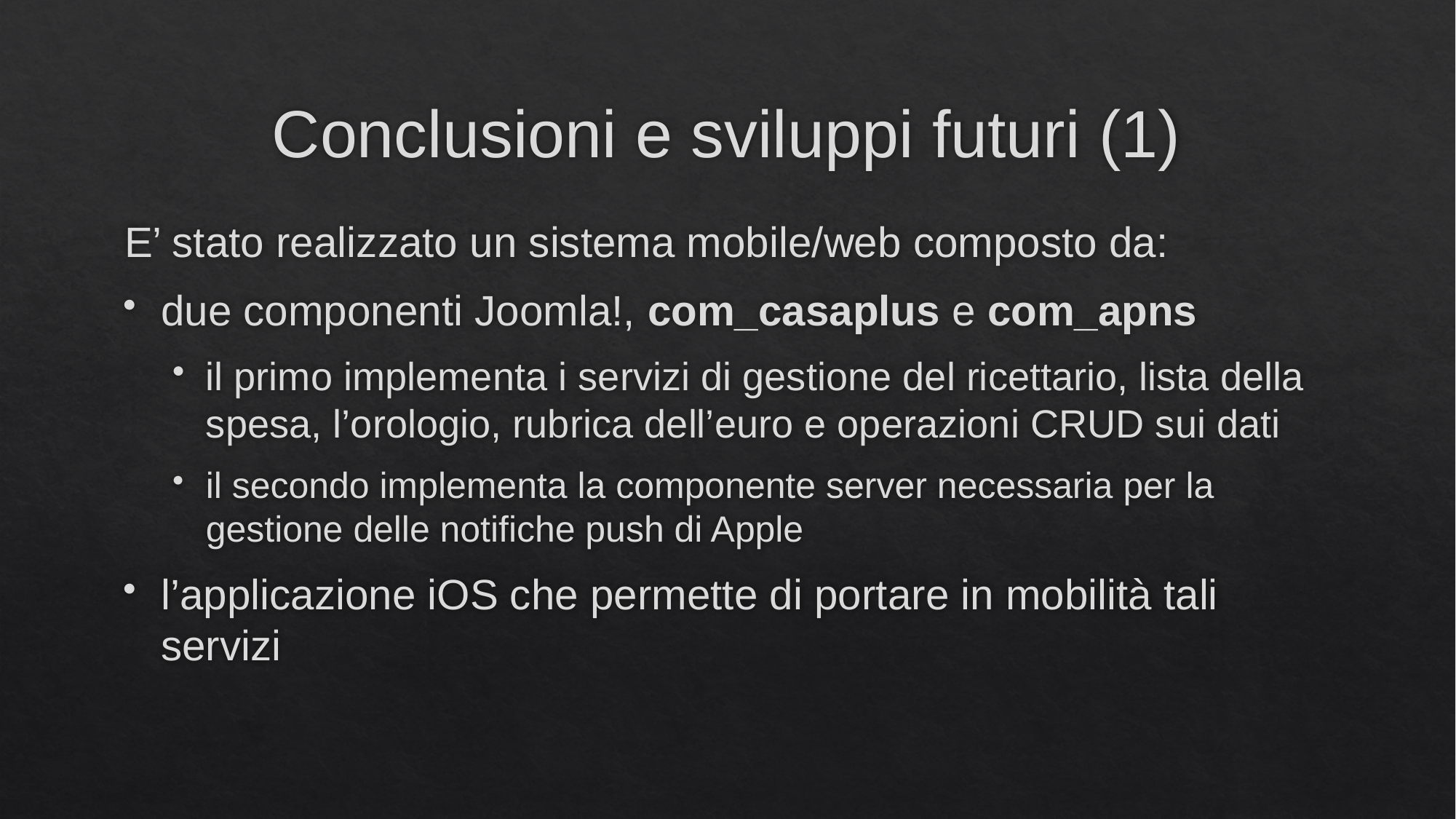

# Conclusioni e sviluppi futuri (1)
E’ stato realizzato un sistema mobile/web composto da:
due componenti Joomla!, com_casaplus e com_apns
il primo implementa i servizi di gestione del ricettario, lista della spesa, l’orologio, rubrica dell’euro e operazioni CRUD sui dati
il secondo implementa la componente server necessaria per la gestione delle notifiche push di Apple
l’applicazione iOS che permette di portare in mobilità tali servizi